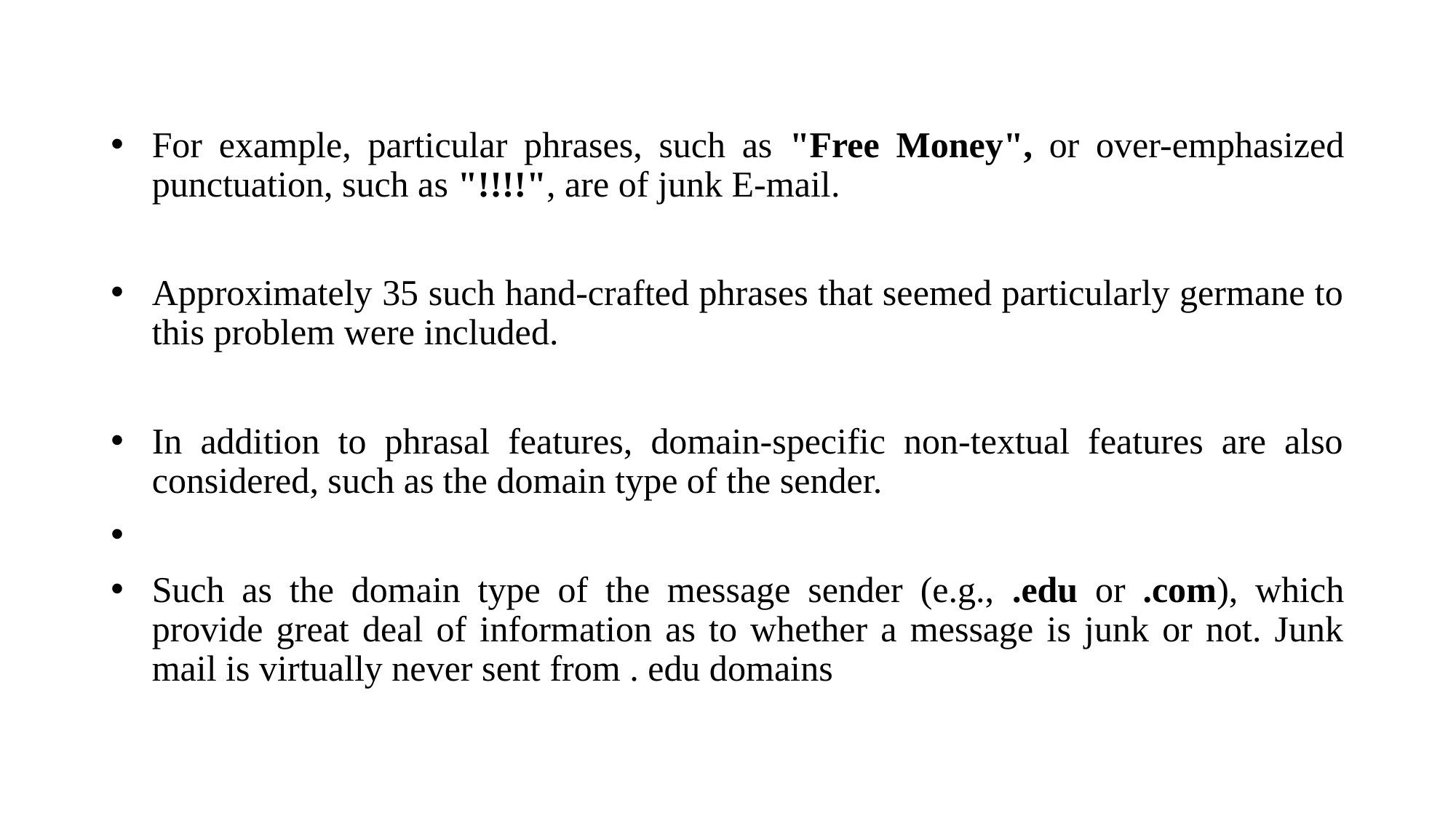

For example, particular phrases, such as "Free Money", or over-emphasized punctuation, such as "!!!!", are of junk E-mail.

Approximately 35 such hand-crafted phrases that seemed particularly germane to this problem were included.

In addition to phrasal features, domain-specific non-textual features are also considered, such as the domain type of the sender.

Such as the domain type of the message sender (e.g., .edu or .com), which provide great deal of information as to whether a message is junk or not. Junk mail is virtually never sent from . edu domains